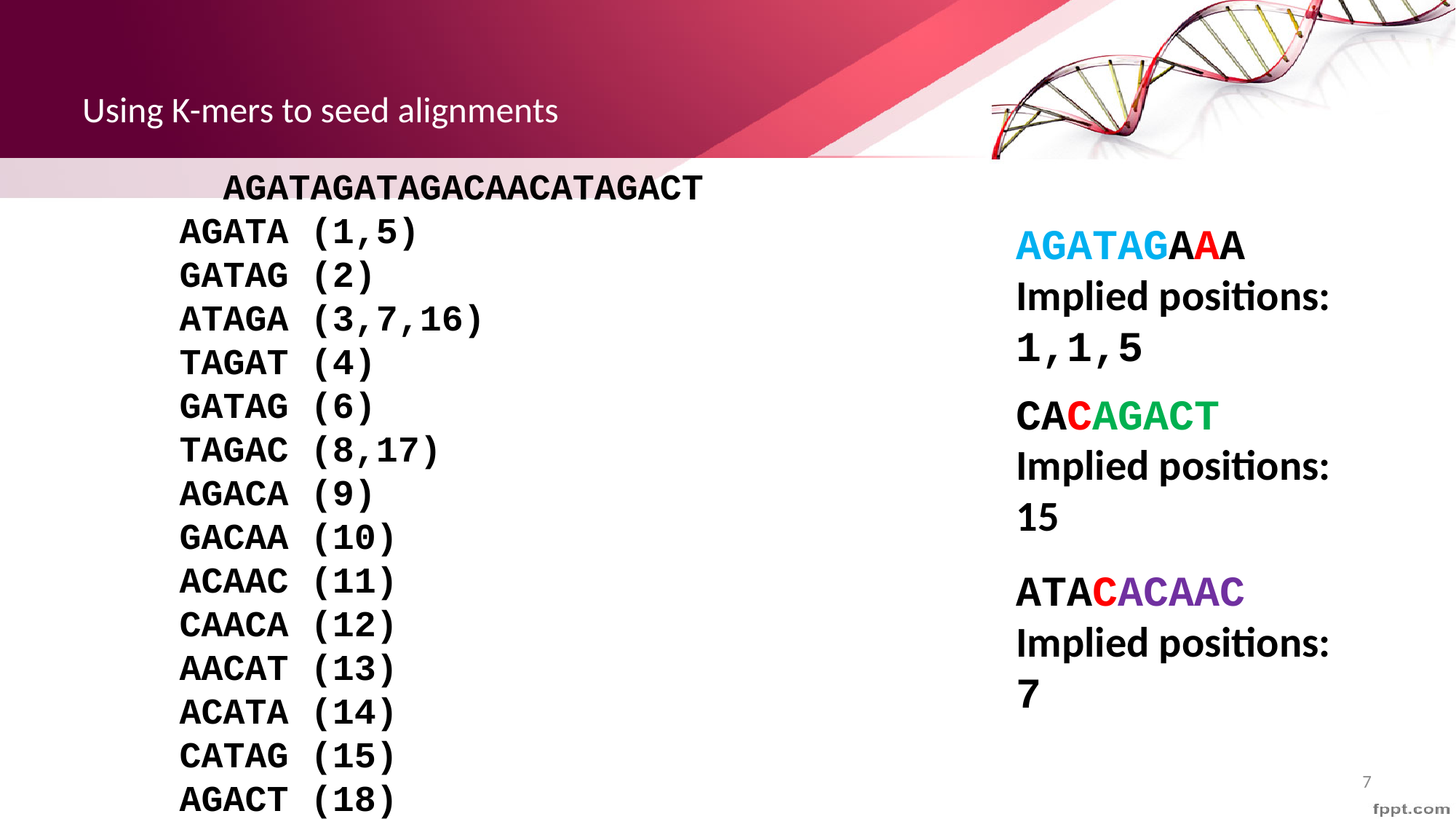

# Using K-mers to seed alignments
  AGATAGATAGACAACATAGACT
AGATA (1,5)
GATAG (2)
ATAGA (3,7,16)
TAGAT (4)
GATAG (6)
TAGAC (8,17)
AGACA (9)
GACAA (10)
ACAAC (11)
CAACA (12)
AACAT (13)
ACATA (14)
CATAG (15)
AGACT (18)
AGATAGAAA
Implied positions:
1,1,5
CACAGACT
Implied positions:
15
ATACACAAC
Implied positions:
7
7